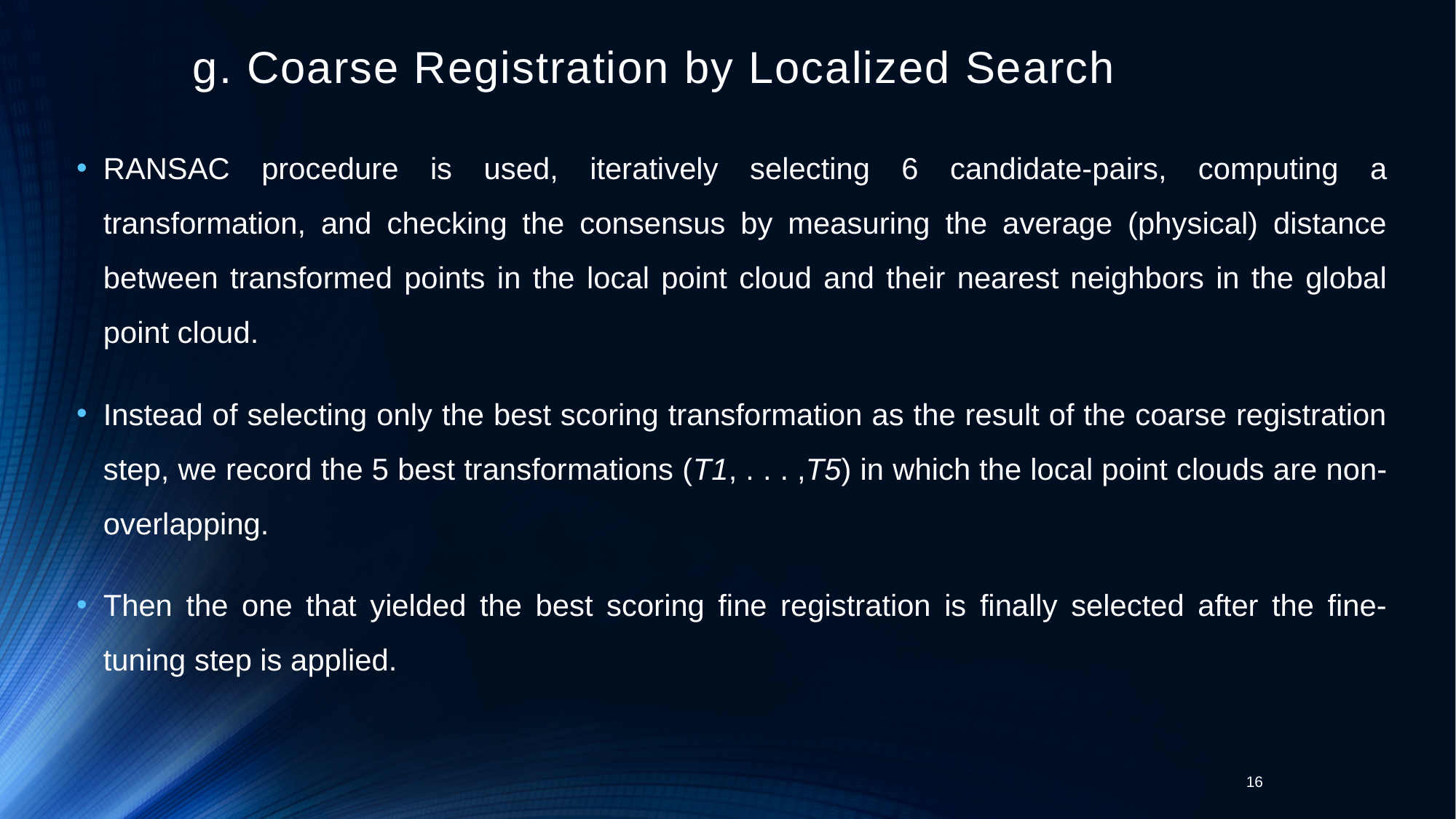

# g. Coarse Registration by Localized Search
RANSAC procedure is used, iteratively selecting 6 candidate-pairs, computing a transformation, and checking the consensus by measuring the average (physical) distance between transformed points in the local point cloud and their nearest neighbors in the global point cloud.
Instead of selecting only the best scoring transformation as the result of the coarse registration step, we record the 5 best transformations (T1, . . . ,T5) in which the local point clouds are non-overlapping.
Then the one that yielded the best scoring fine registration is finally selected after the fine-tuning step is applied.
16